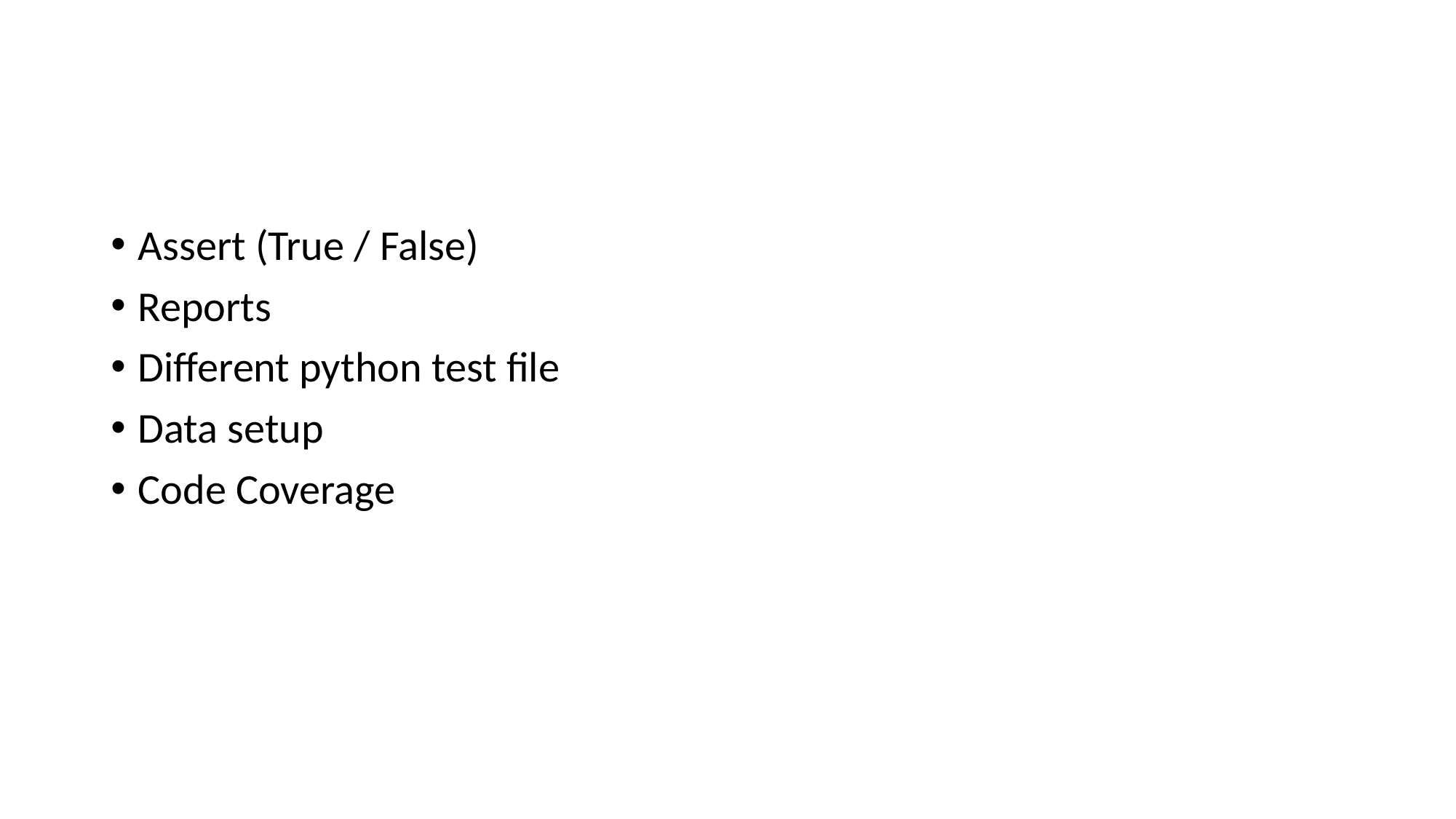

#
Assert (True / False)
Reports
Different python test file
Data setup
Code Coverage